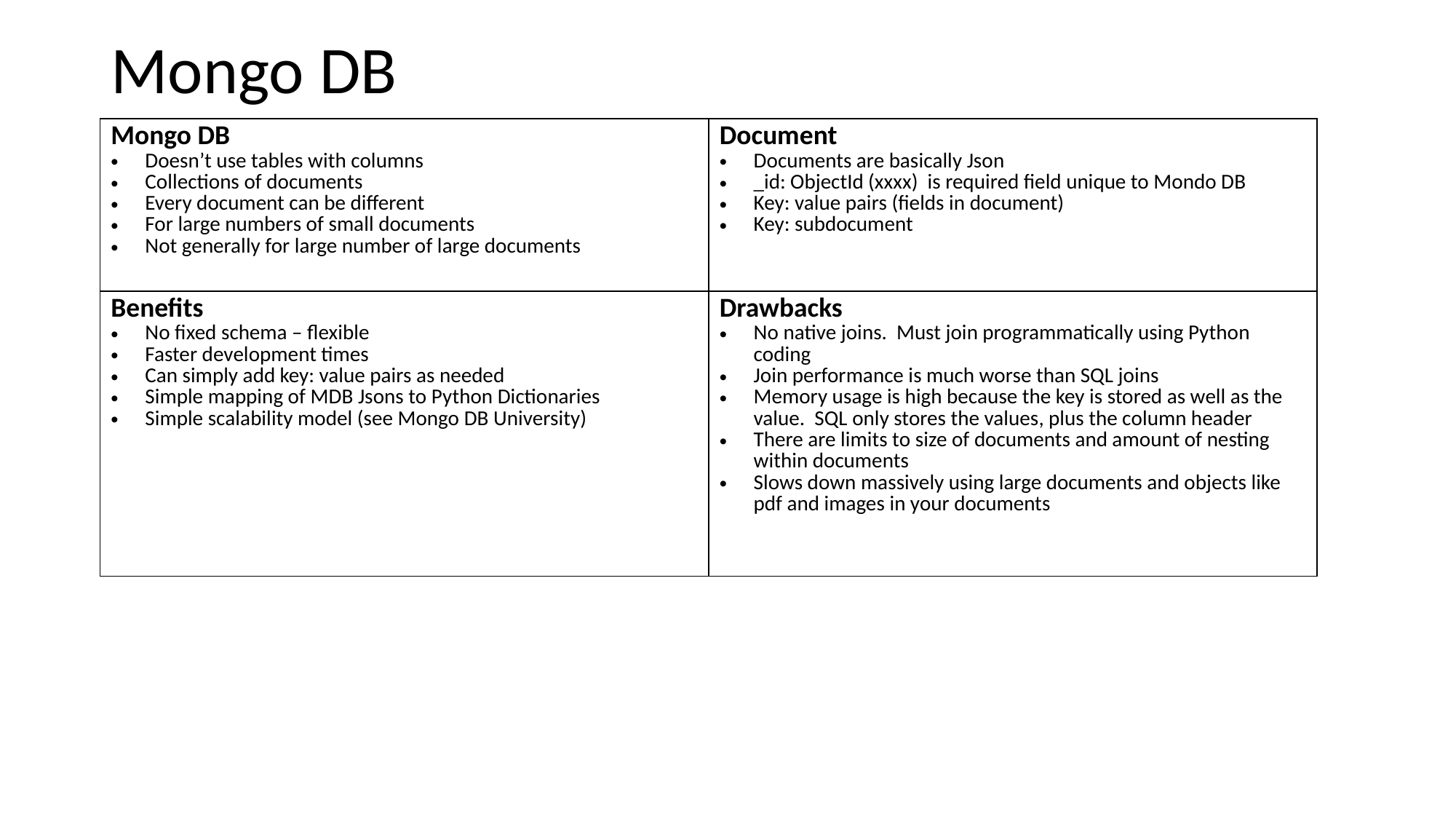

# Mongo DB
| Mongo DB Doesn’t use tables with columns Collections of documents Every document can be different For large numbers of small documents Not generally for large number of large documents | Document Documents are basically Json \_id: ObjectId (xxxx) is required field unique to Mondo DB Key: value pairs (fields in document) Key: subdocument |
| --- | --- |
| Benefits No fixed schema – flexible Faster development times Can simply add key: value pairs as needed Simple mapping of MDB Jsons to Python Dictionaries Simple scalability model (see Mongo DB University) | Drawbacks No native joins. Must join programmatically using Python coding Join performance is much worse than SQL joins Memory usage is high because the key is stored as well as the value. SQL only stores the values, plus the column header There are limits to size of documents and amount of nesting within documents Slows down massively using large documents and objects like pdf and images in your documents |